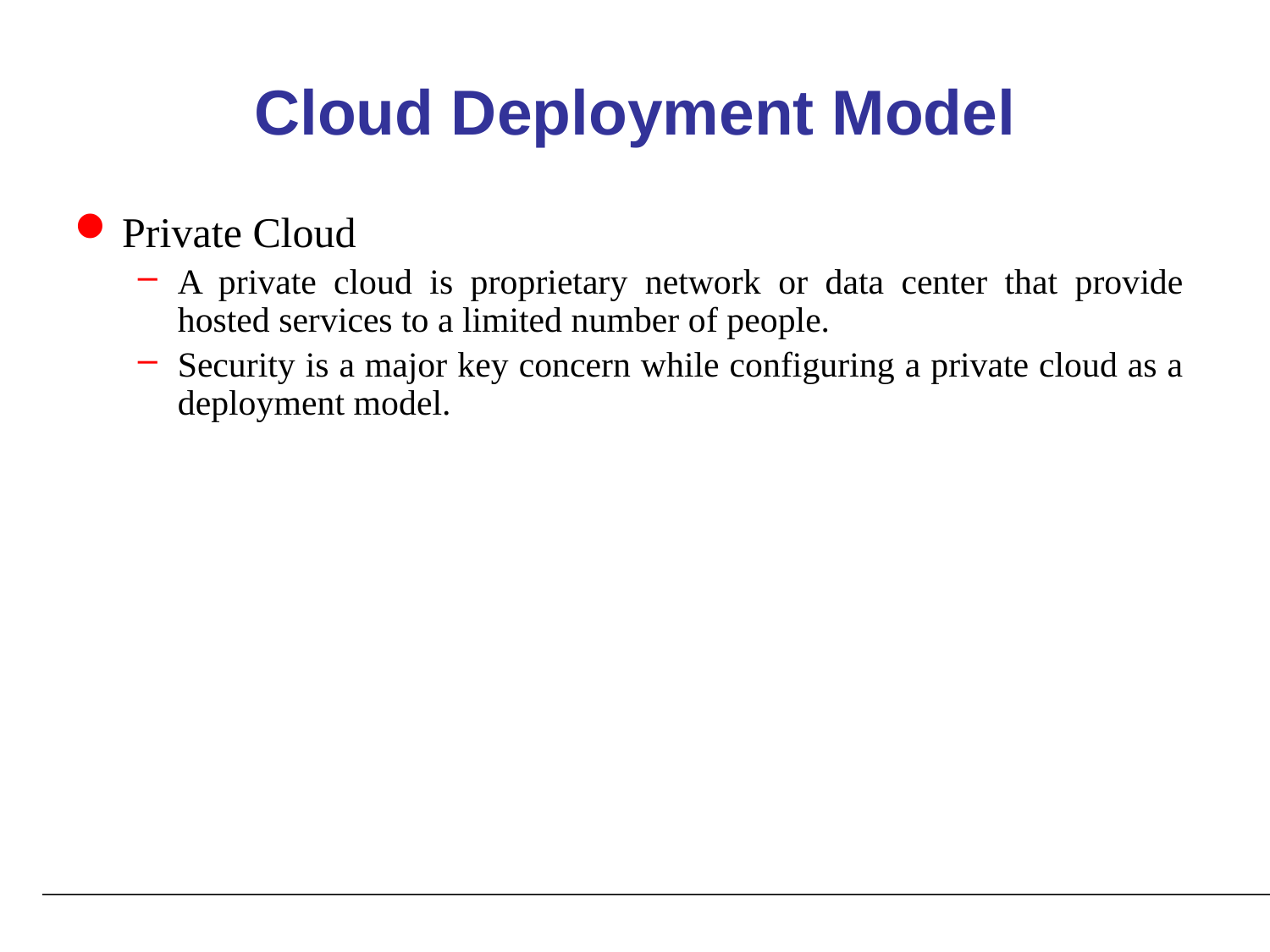

# Cloud Deployment Model
Private Cloud
A private cloud is proprietary network or data center that provide hosted services to a limited number of people.
Security is a major key concern while configuring a private cloud as a deployment model.